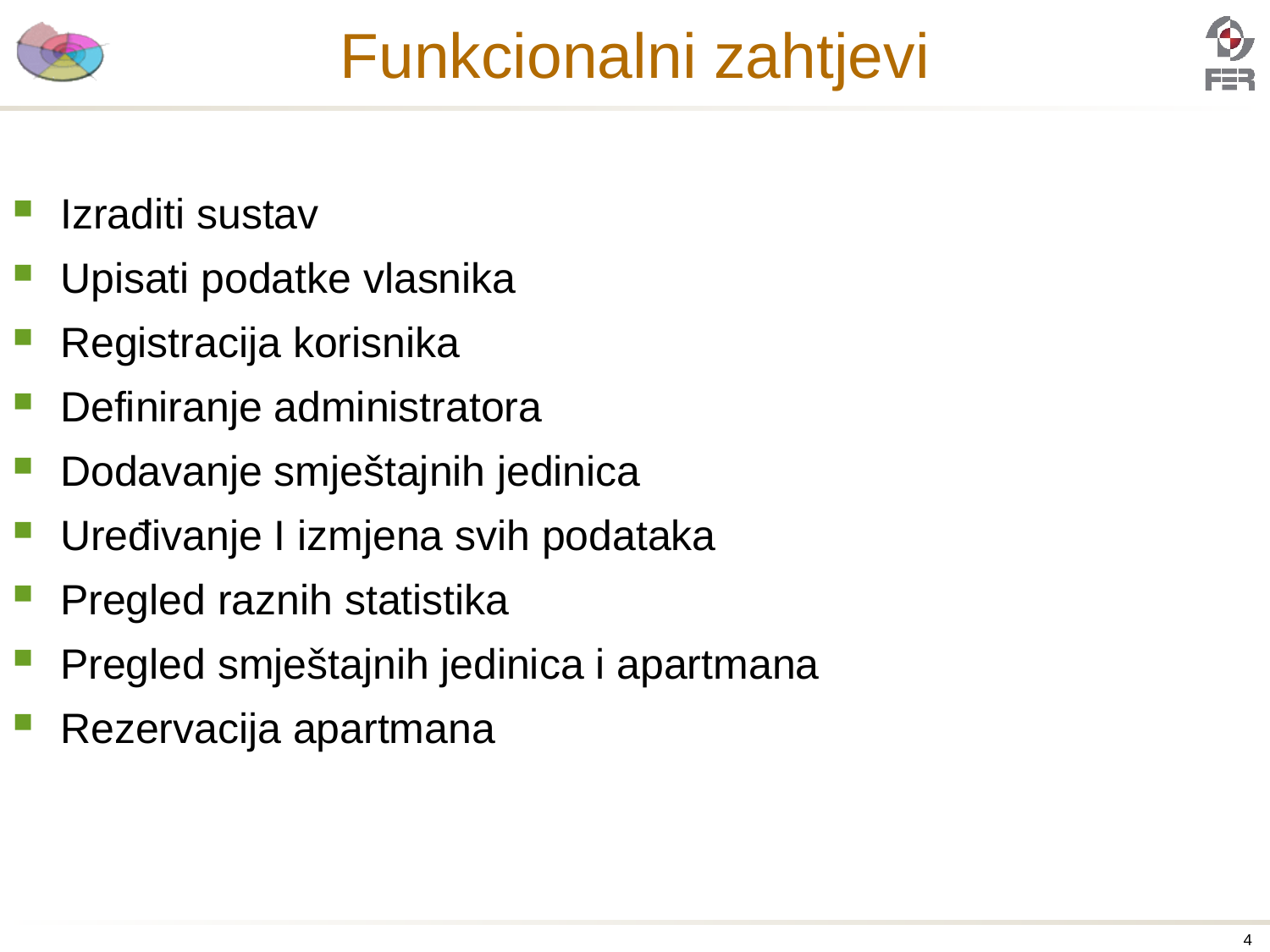

# Funkcionalni zahtjevi

Izraditi sustav
Upisati podatke vlasnika
Registracija korisnika
Definiranje administratora
Dodavanje smještajnih jedinica
Uređivanje I izmjena svih podataka
Pregled raznih statistika
Pregled smještajnih jedinica i apartmana
Rezervacija apartmana

4